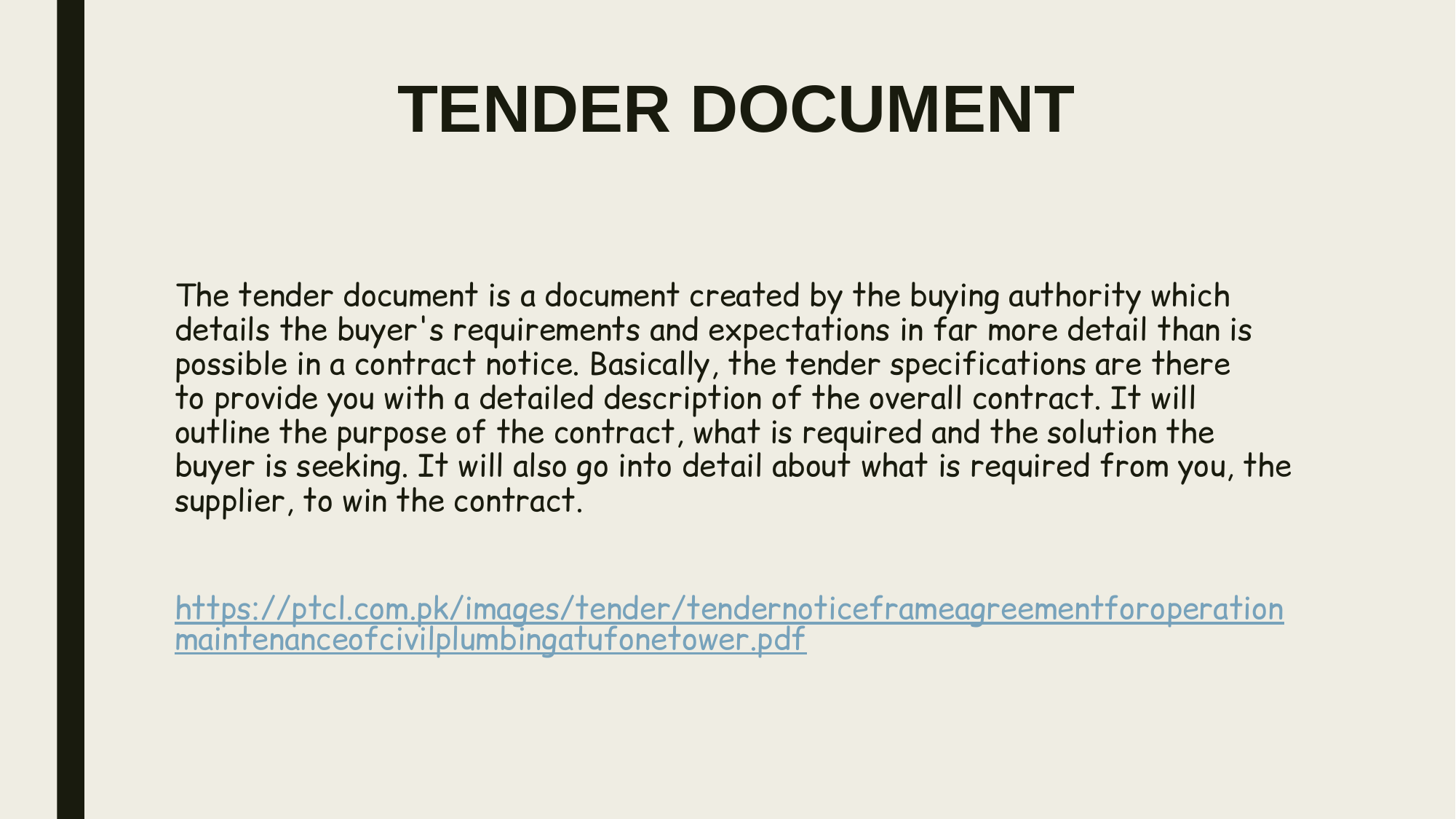

# TENDER DOCUMENT
The tender document is a document created by the buying authority which details the buyer's requirements and expectations in far more detail than is possible in a contract notice. Basically, the tender specifications are there to provide you with a detailed description of the overall contract. It will outline the purpose of the contract, what is required and the solution the buyer is seeking. It will also go into detail about what is required from you, the supplier, to win the contract.

https://ptcl.com.pk/images/tender/tendernoticeframeagreementforoperationmaintenanceofcivilplumbingatufonetower.pdf